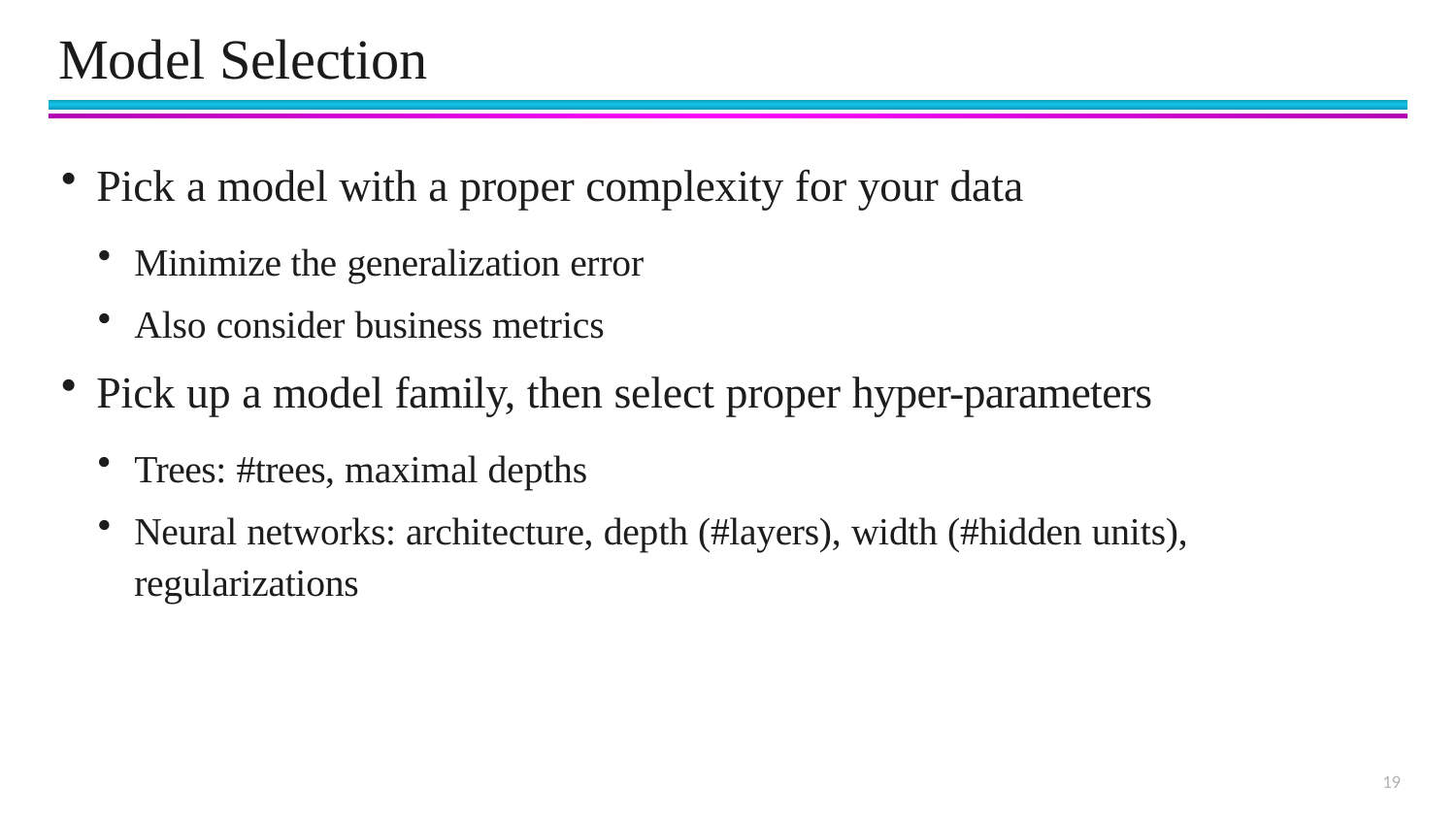

# Model Selection
Pick a model with a proper complexity for your data
Minimize the generalization error
Also consider business metrics
Pick up a model family, then select proper hyper-parameters
Trees: #trees, maximal depths
Neural networks: architecture, depth (#layers), width (#hidden units),  regularizations
19